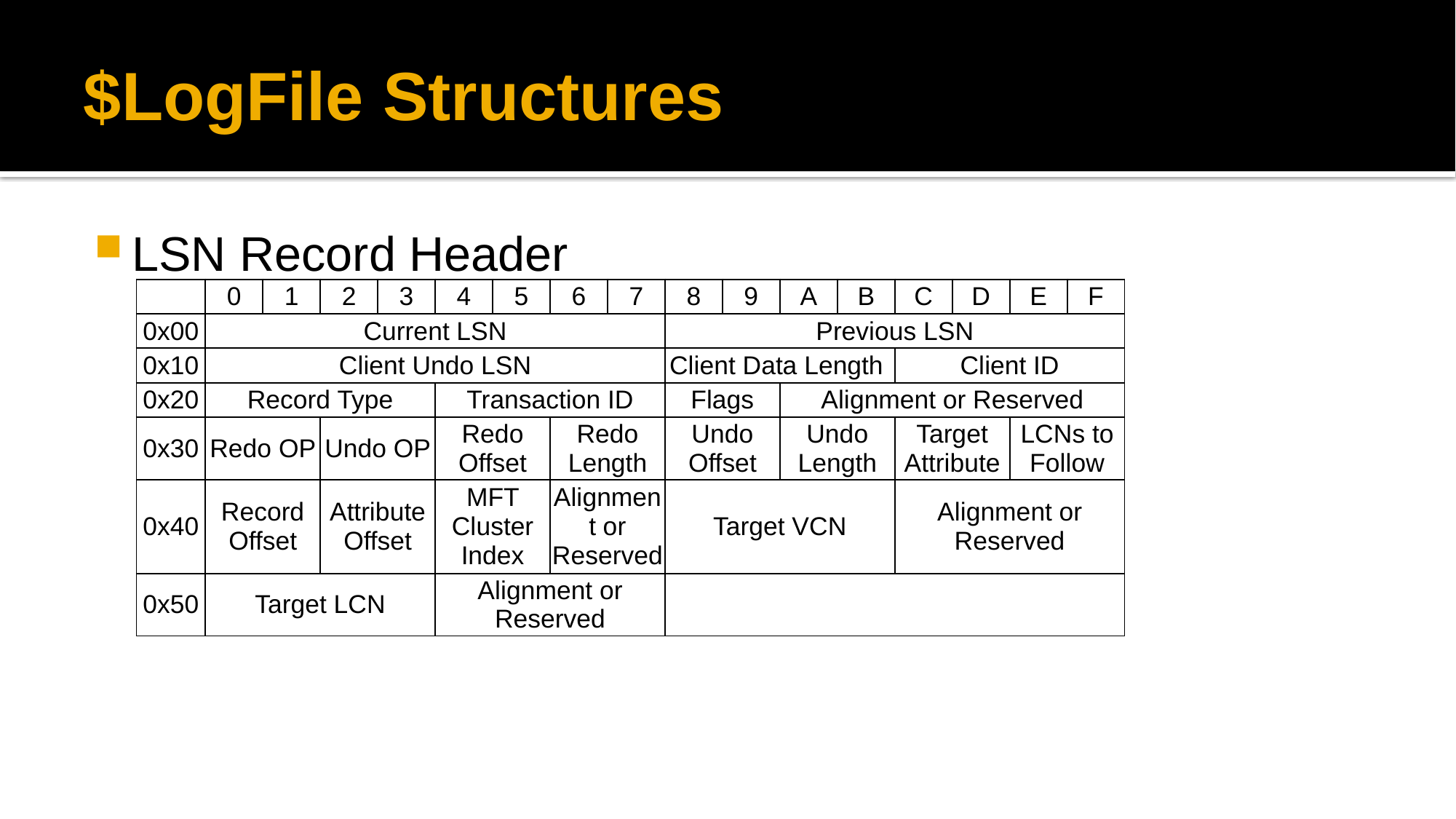

# $LogFile Structures
LSN Record Header

|  | 0 | 1 | 2 | 3 | 4 | 5 | 6 | 7 | 8 | 9 | A | B | C | D | E | F |
| --- | --- | --- | --- | --- | --- | --- | --- | --- | --- | --- | --- | --- | --- | --- | --- | --- |
| 0x00 | Current LSN |  |  |  |  |  |  |  | Previous LSN |  |  |  |  |  |  |  |
| 0x10 | Client Undo LSN |  |  |  |  |  |  |  | Client Data Length |  |  |  | Client ID |  |  |  |
| 0x20 | Record Type |  |  |  | Transaction ID |  |  |  | Flags |  | Alignment or Reserved |  |  |  |  |  |
| 0x30 | Redo OP |  | Undo OP |  | Redo Offset |  | Redo Length |  | Undo Offset |  | Undo Length |  | Target Attribute |  | LCNs to Follow |  |
| 0x40 | Record Offset |  | Attribute Offset |  | MFT Cluster Index |  | Alignment or Reserved |  | Target VCN |  |  |  | Alignment or Reserved |  |  |  |
| 0x50 | Target LCN |  |  |  | Alignment or Reserved |  |  |  |  |  |  |  |  |  |  |  |